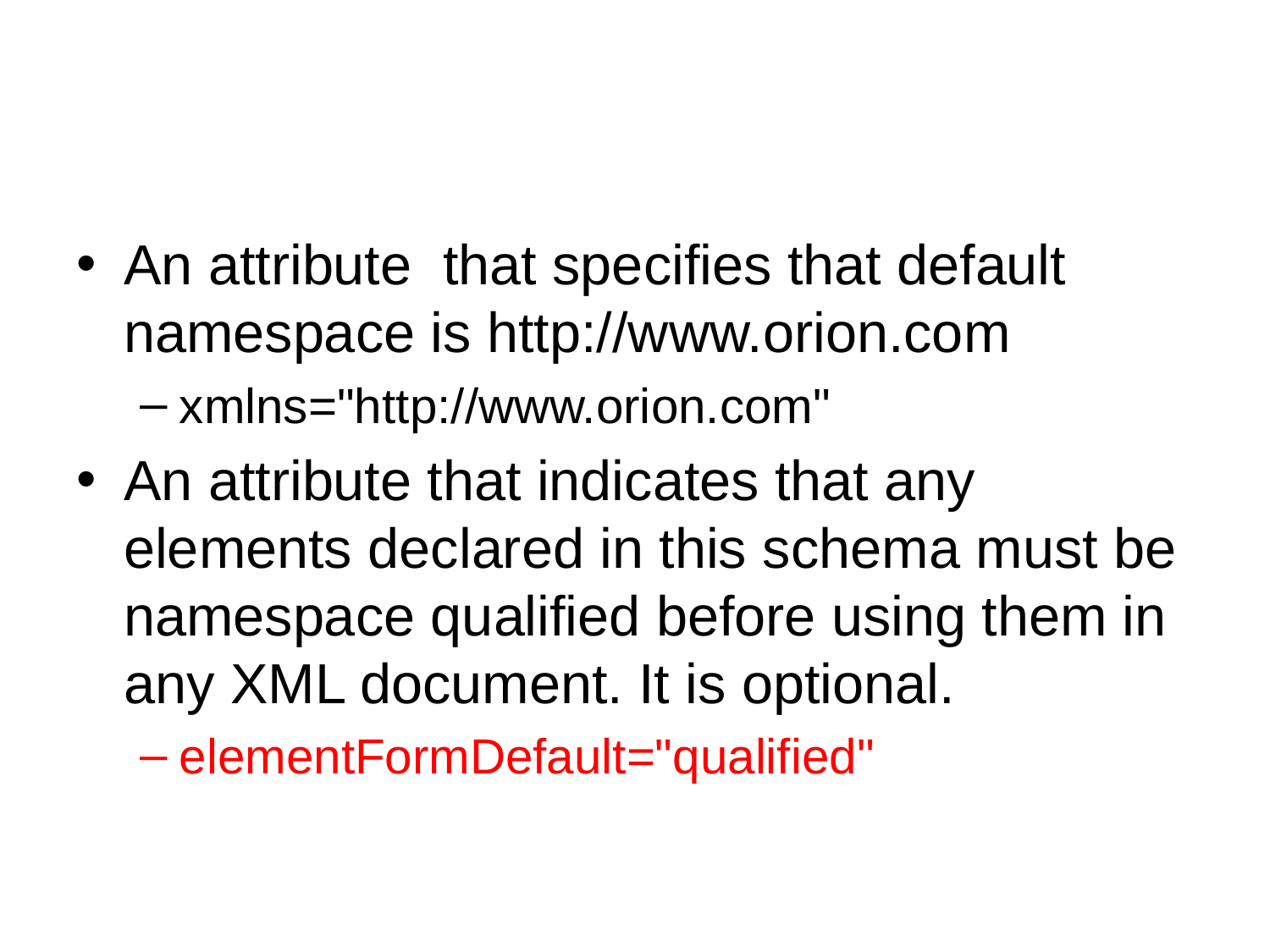

#
An attribute  that specifies that default namespace is http://www.orion.com
xmlns="http://www.orion.com"
An attribute that indicates that any elements declared in this schema must be namespace qualified before using them in any XML document. It is optional.
elementFormDefault="qualified"